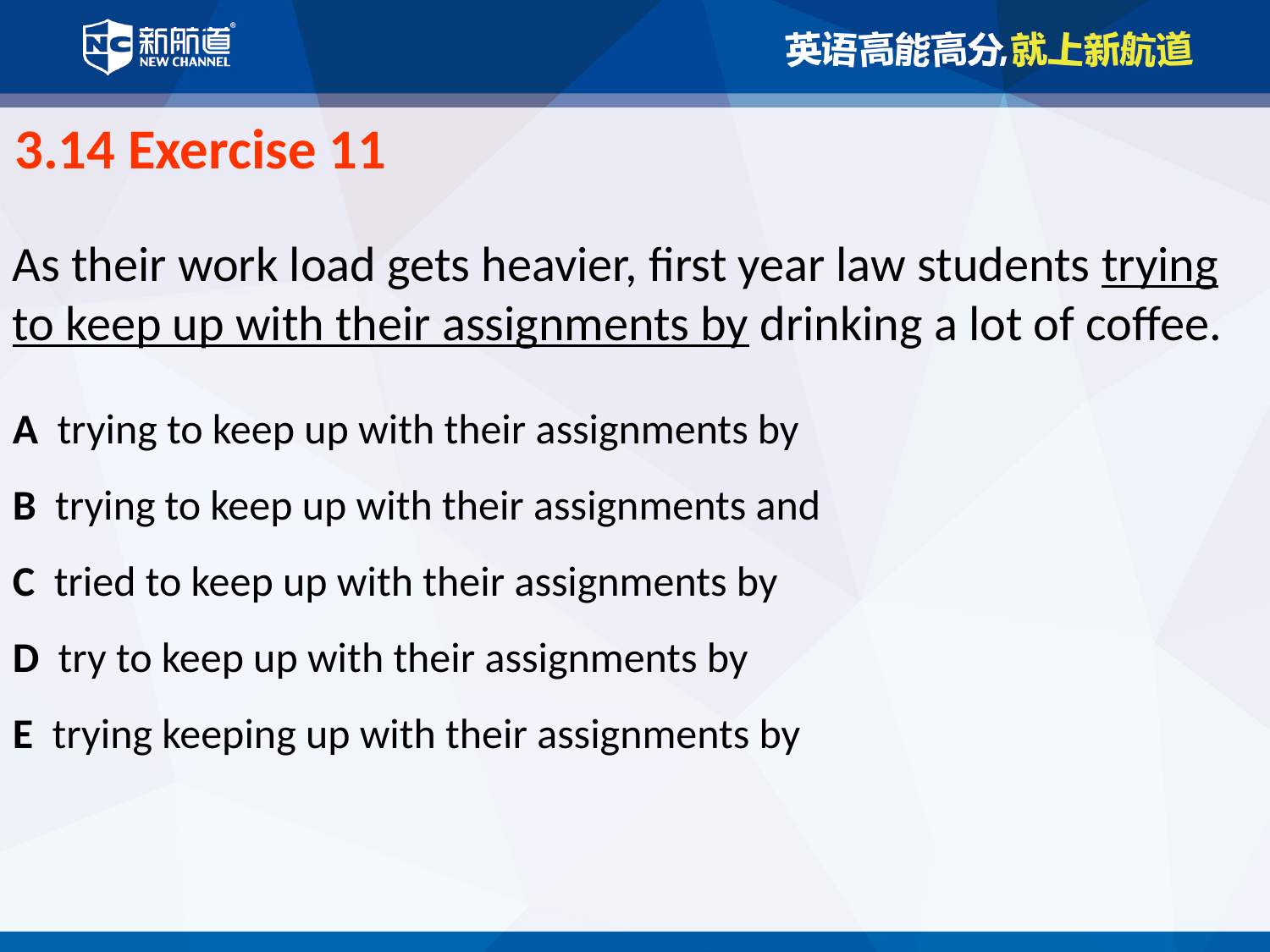

3.14 Exercise 11
As their work load gets heavier, first year law students trying to keep up with their assignments by drinking a lot of coffee.

A  trying to keep up with their assignments by
B  trying to keep up with their assignments and
C  tried to keep up with their assignments by
D  try to keep up with their assignments by
E  trying keeping up with their assignments by